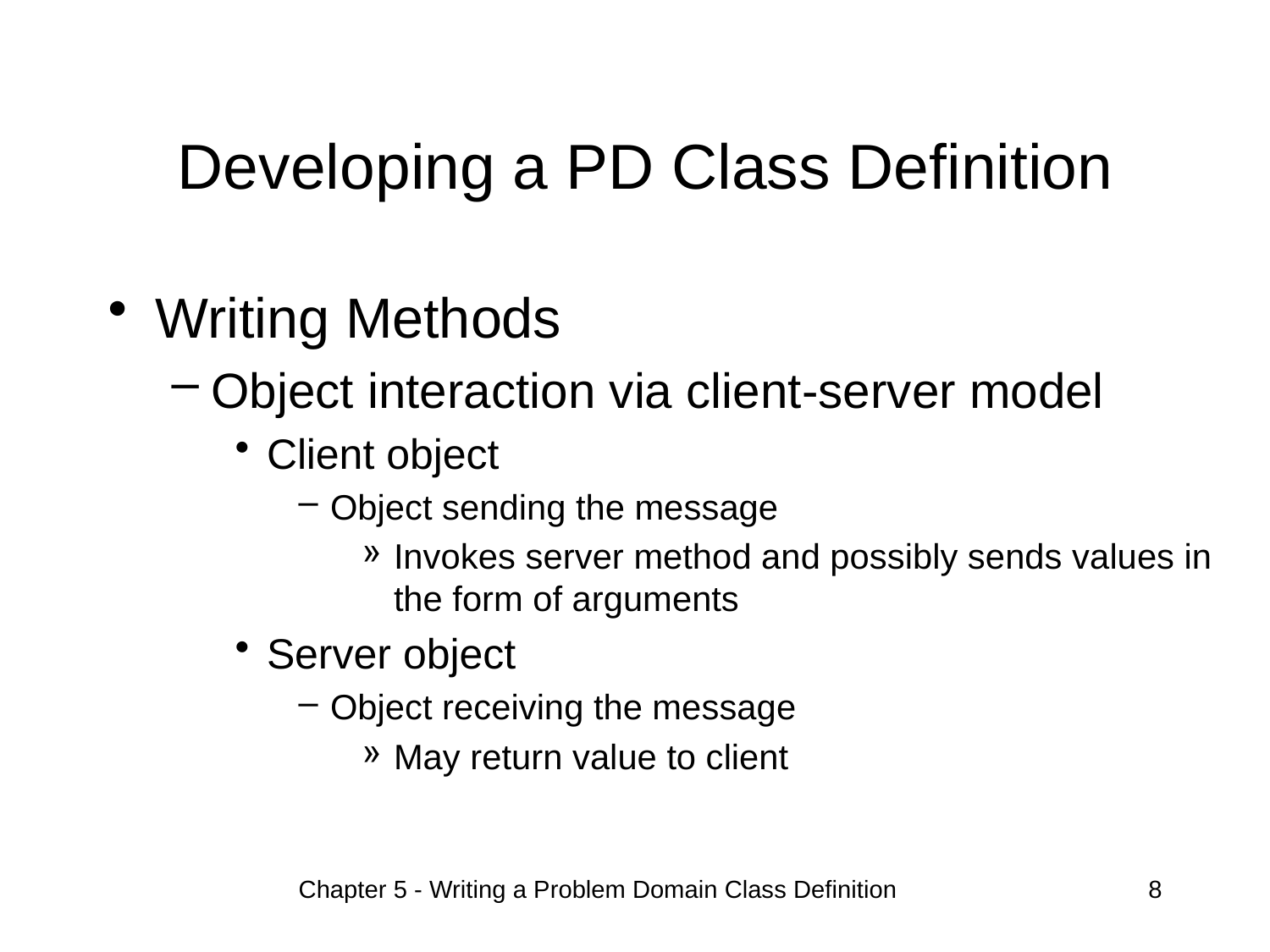

# Developing a PD Class Definition
Writing Methods
Object interaction via client-server model
Client object
Object sending the message
Invokes server method and possibly sends values in the form of arguments
Server object
Object receiving the message
May return value to client
Chapter 5 - Writing a Problem Domain Class Definition
8